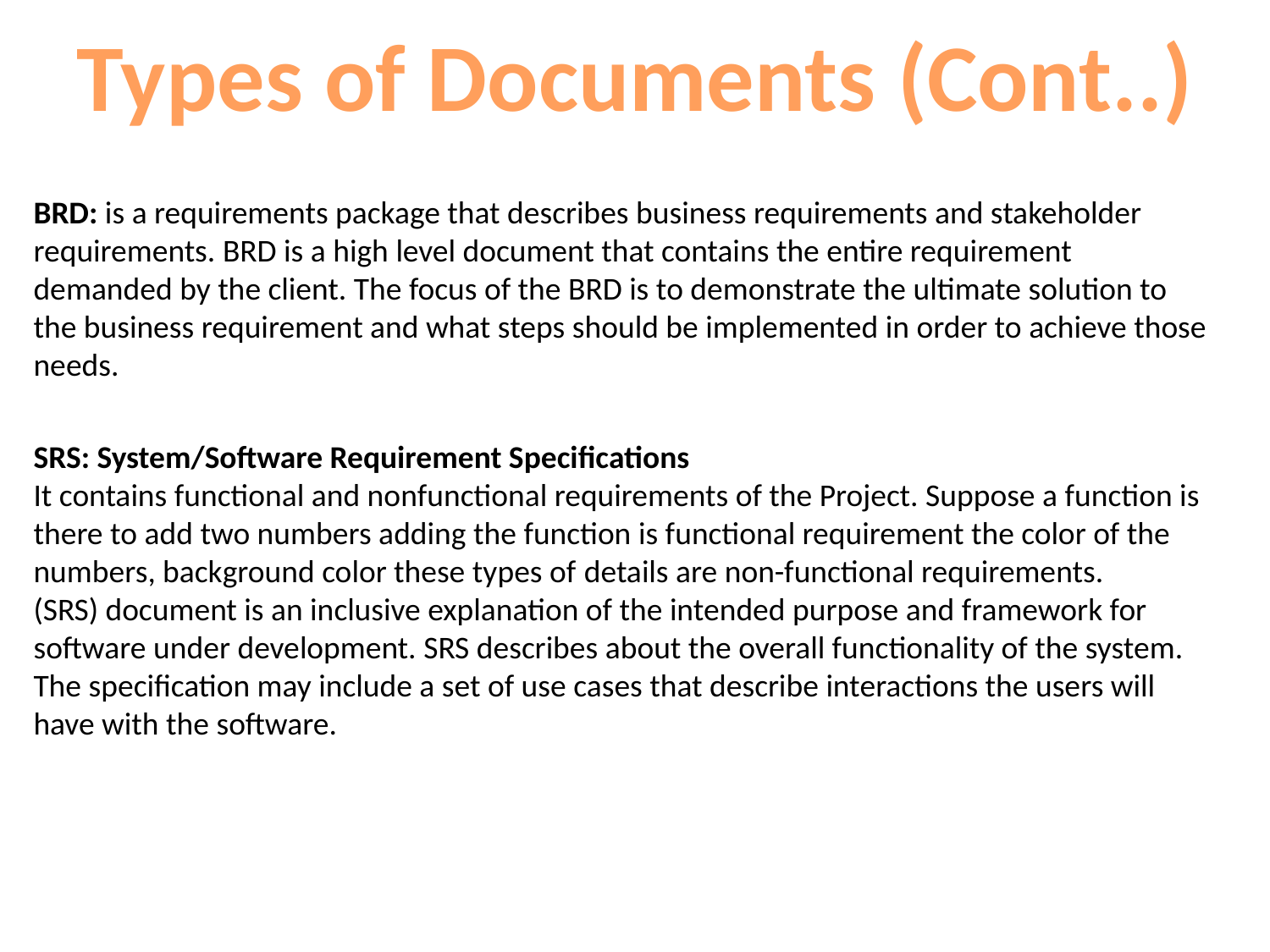

Types of Documents (Cont..)
BRD: is a requirements package that describes business requirements and stakeholder requirements. BRD is a high level document that contains the entire requirement demanded by the client. The focus of the BRD is to demonstrate the ultimate solution to the business requirement and what steps should be implemented in order to achieve those needs.
SRS: System/Software Requirement Specifications
It contains functional and nonfunctional requirements of the Project. Suppose a function is there to add two numbers adding the function is functional requirement the color of the numbers, background color these types of details are non-functional requirements.
(SRS) document is an inclusive explanation of the intended purpose and framework for software under development. SRS describes about the overall functionality of the system. The specification may include a set of use cases that describe interactions the users will have with the software.